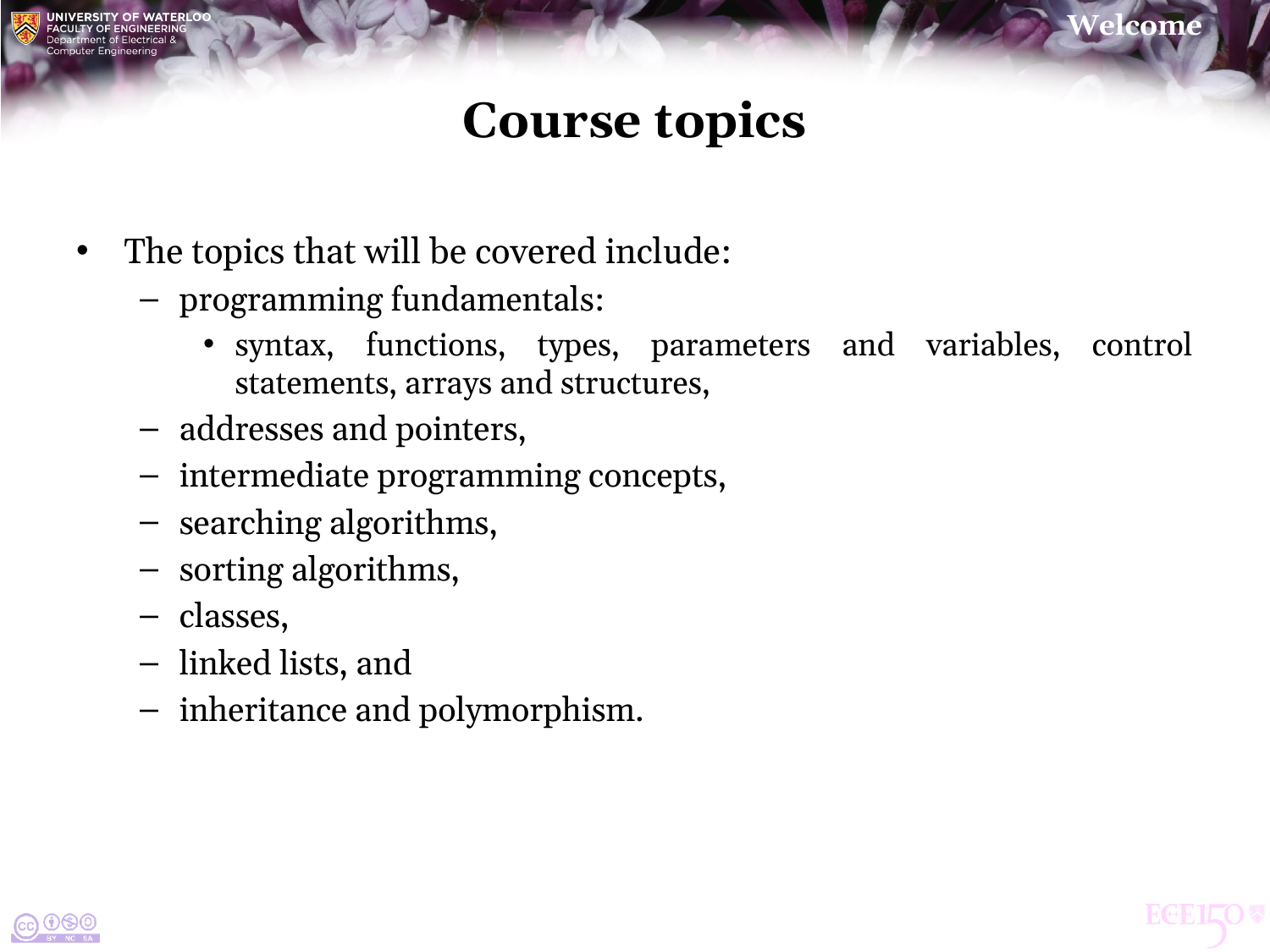

# Course topics
The topics that will be covered include:
programming fundamentals:
syntax, functions, types, parameters and variables, control statements, arrays and structures,
addresses and pointers,
intermediate programming concepts,
searching algorithms,
sorting algorithms,
classes,
linked lists, and
inheritance and polymorphism.